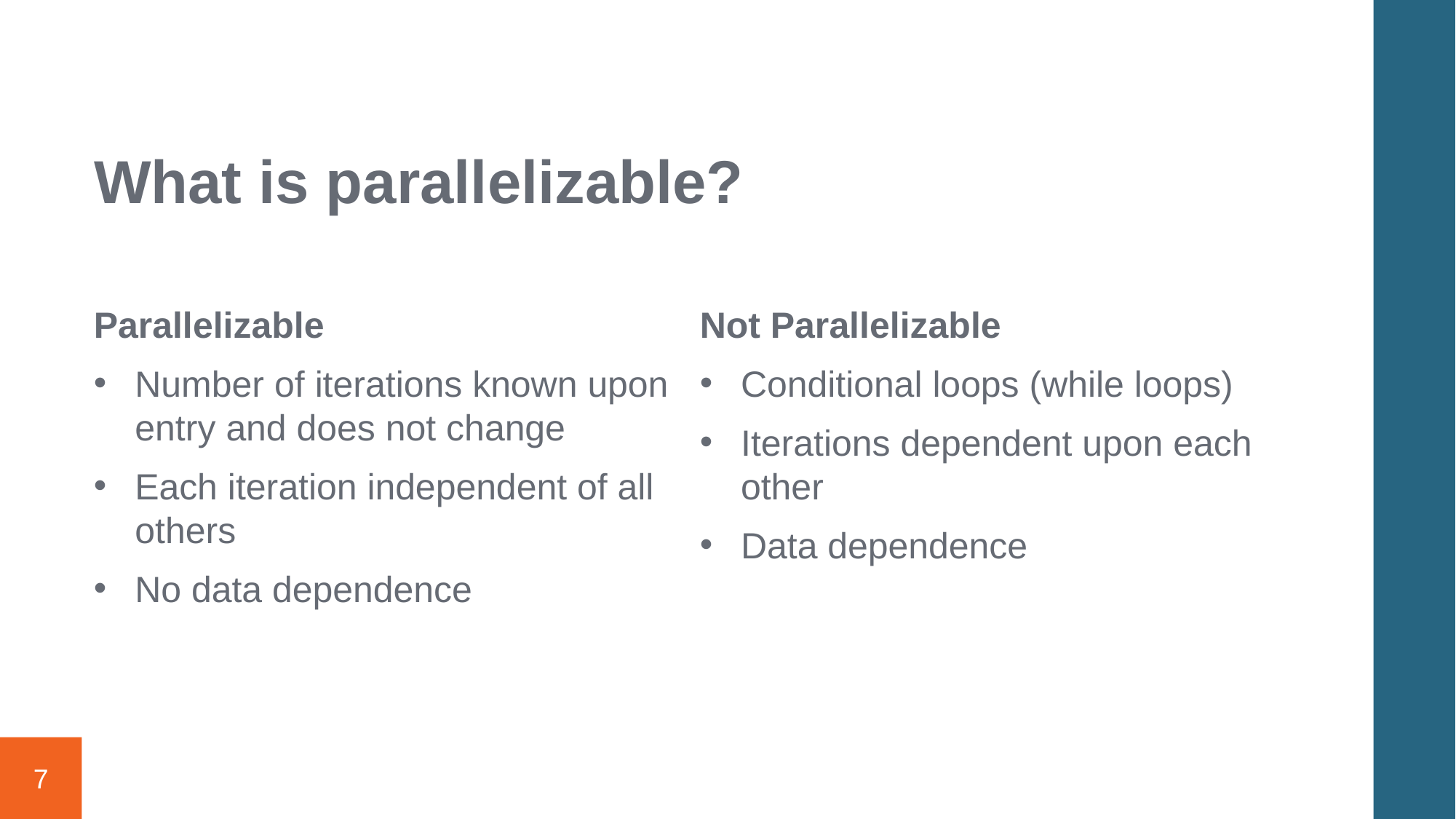

# What is parallelizable?
Parallelizable
Number of iterations known upon entry and does not change
Each iteration independent of all others
No data dependence

Not Parallelizable
Conditional loops (while loops)
Iterations dependent upon each other
Data dependence
7